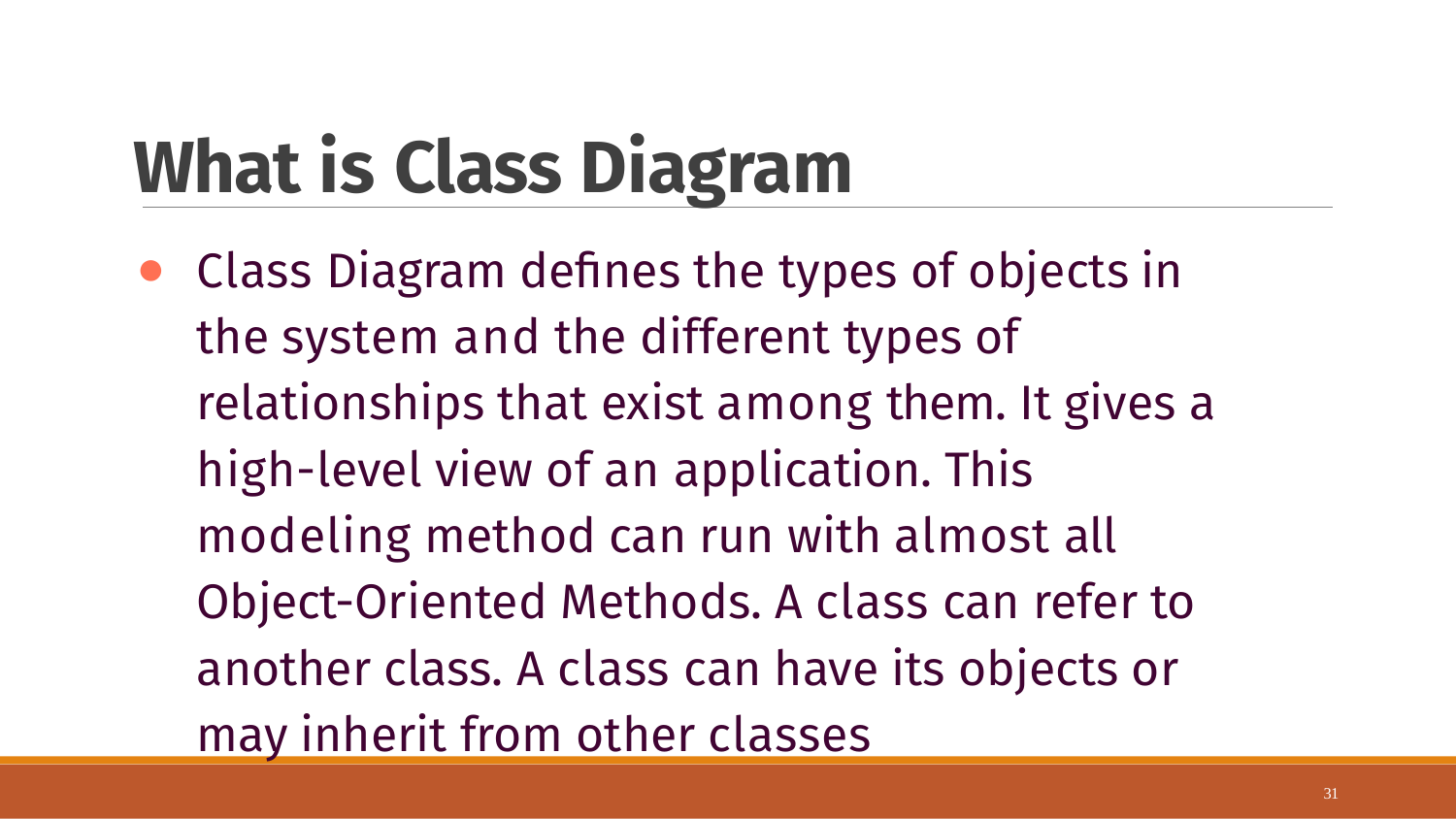

# What is Class Diagram
Class Diagram defines the types of objects in the system and the different types of relationships that exist among them. It gives a high-level view of an application. This modeling method can run with almost all Object-Oriented Methods. A class can refer to another class. A class can have its objects or may inherit from other classes
31